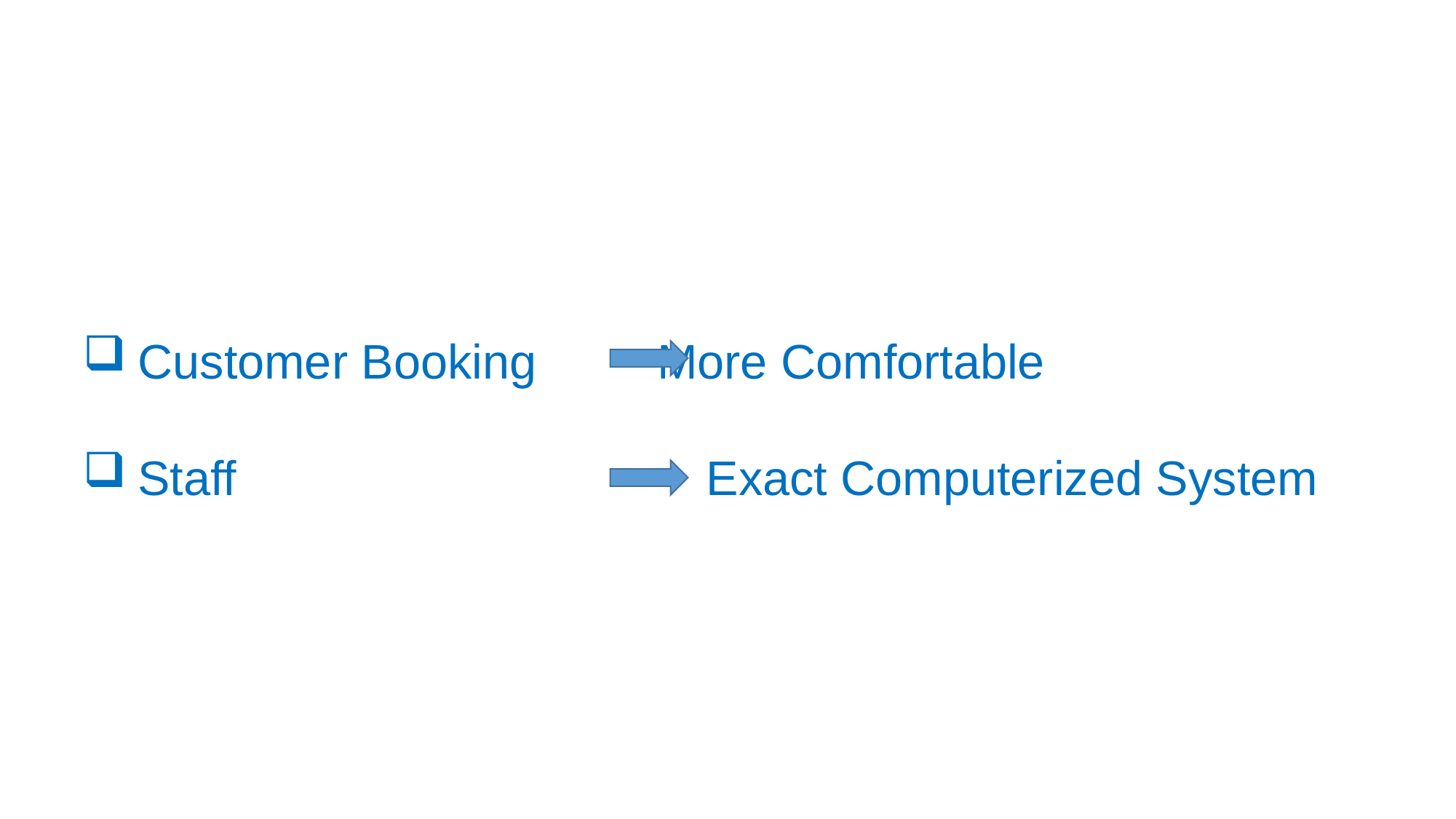

Customer Booking         More Comfortable

Staff                                   Exact Computerized System